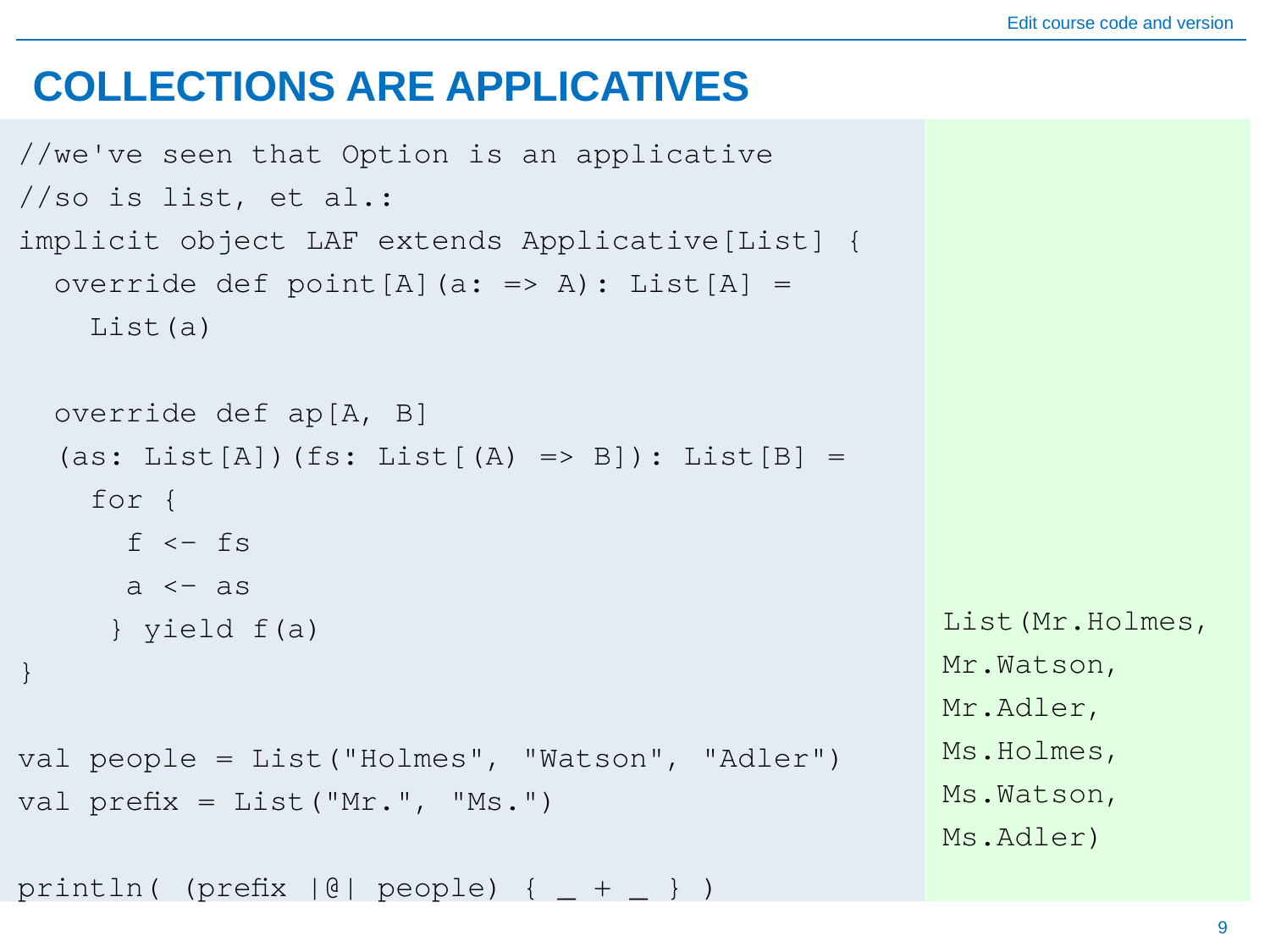

# COLLECTIONS ARE APPLICATIVES
List(Mr.Holmes, Mr.Watson, Mr.Adler, Ms.Holmes, Ms.Watson, Ms.Adler)

//we've seen that Option is an applicative
//so is list, et al.:
implicit object LAF extends Applicative[List] {
  override def point[A](a: => A): List[A] =
    List(a)
  override def ap[A, B]
  (as: List[A])(fs: List[(A) => B]): List[B] =
    for {
      f <- fs
      a <- as
     } yield f(a)
}
val people = List("Holmes", "Watson", "Adler")
val prefix = List("Mr.", "Ms.")
println( (prefix |@| people) { _ + _ } )